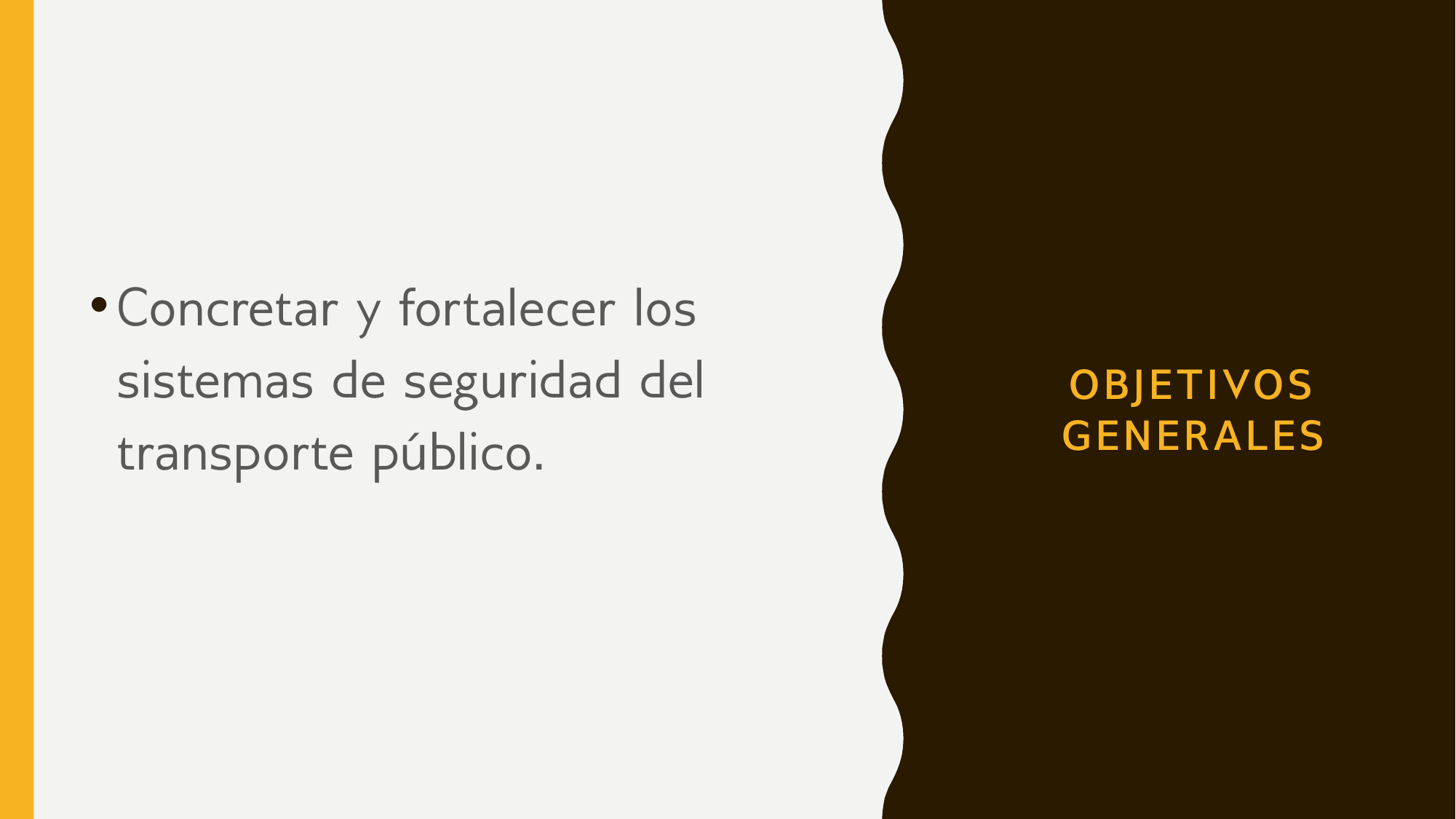

Concretar y fortalecer los sistemas de seguridad del transporte público.

# Objetivos generales